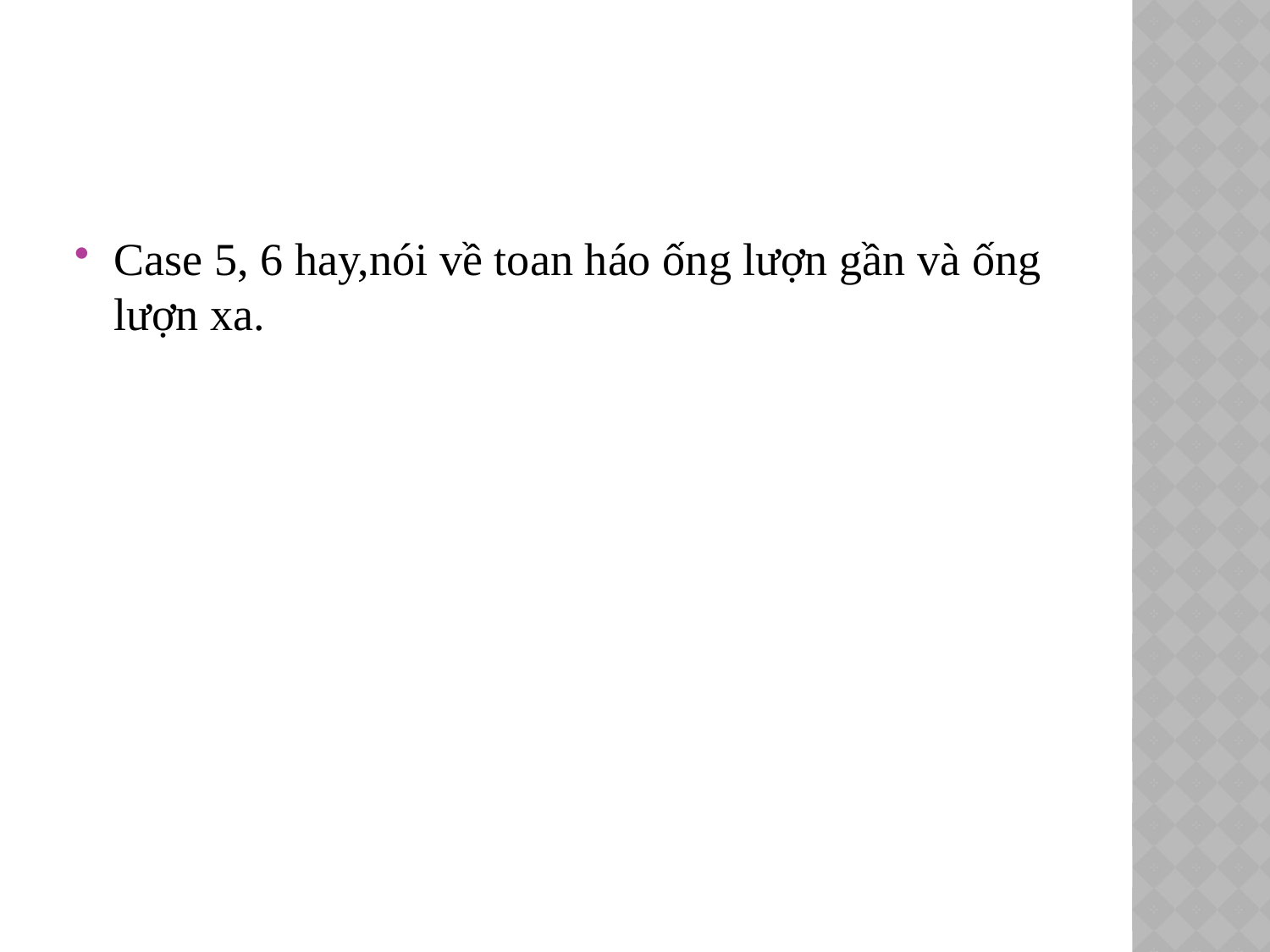

#
Case 5, 6 hay,nói về toan háo ống lượn gần và ống lượn xa.